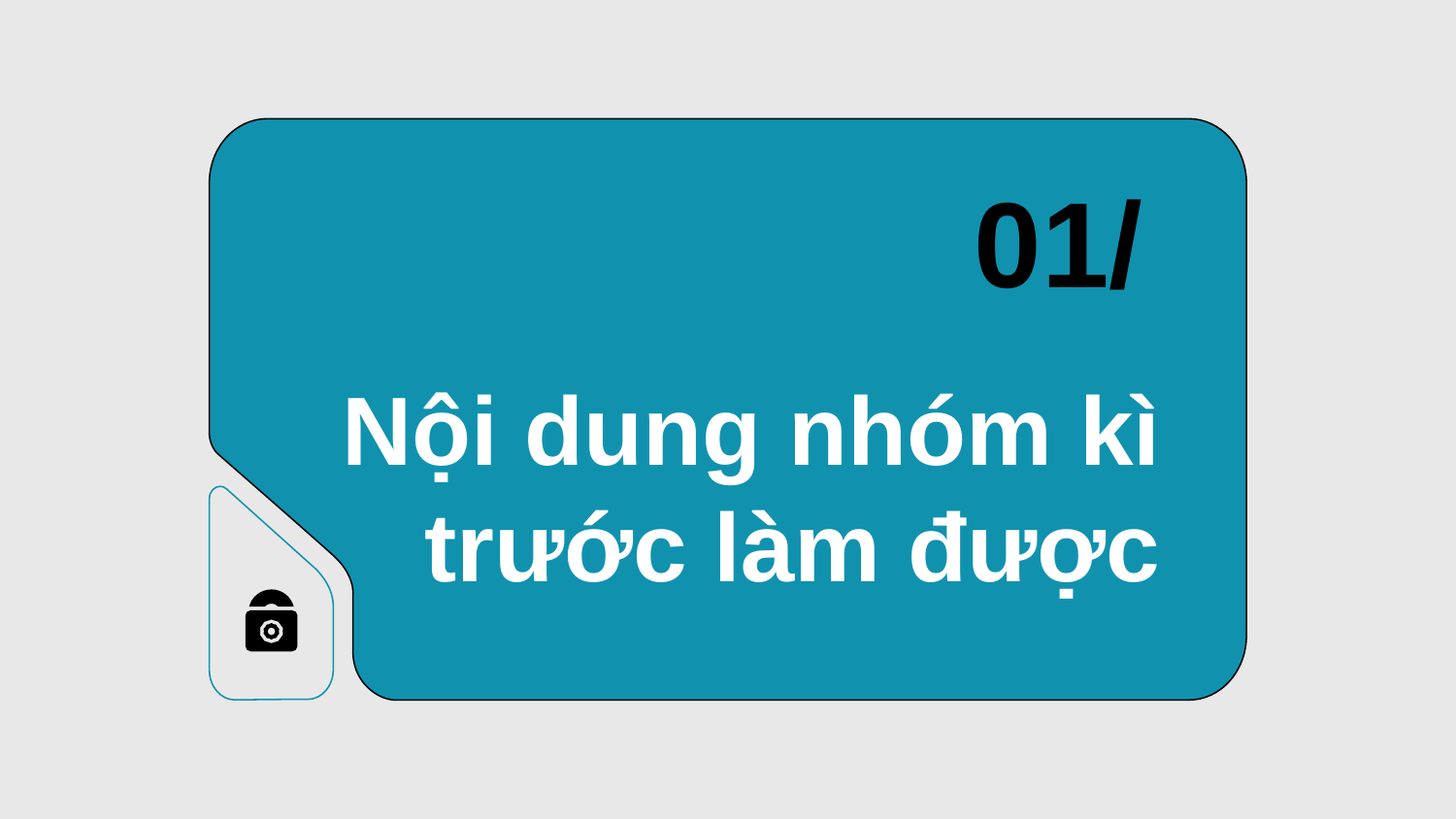

01/
# Nội dung nhóm kì trước làm được